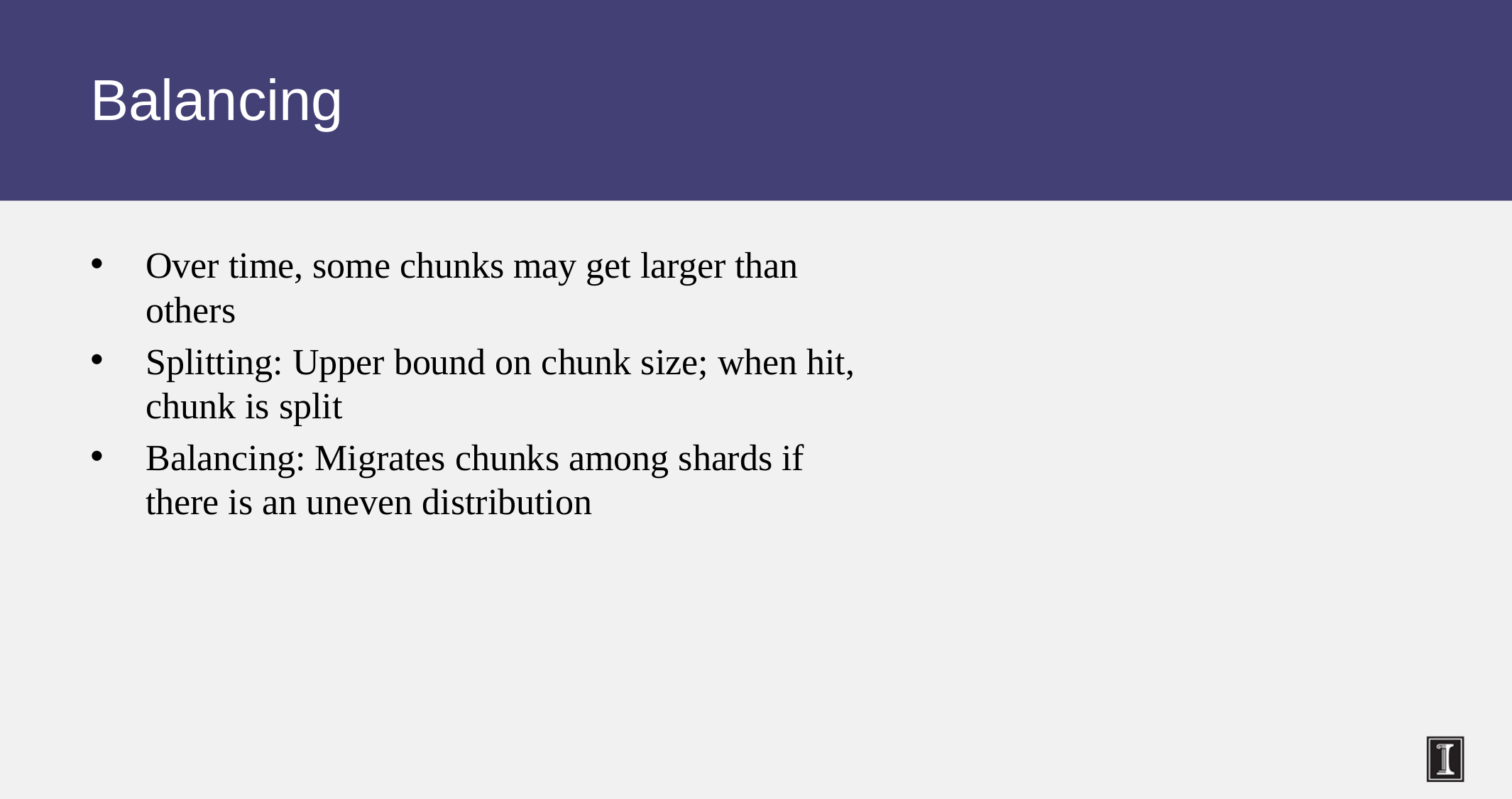

# Balancing
Over time, some chunks may get larger than others
Splitting: Upper bound on chunk size; when hit, chunk is split
Balancing: Migrates chunks among shards if there is an uneven distribution